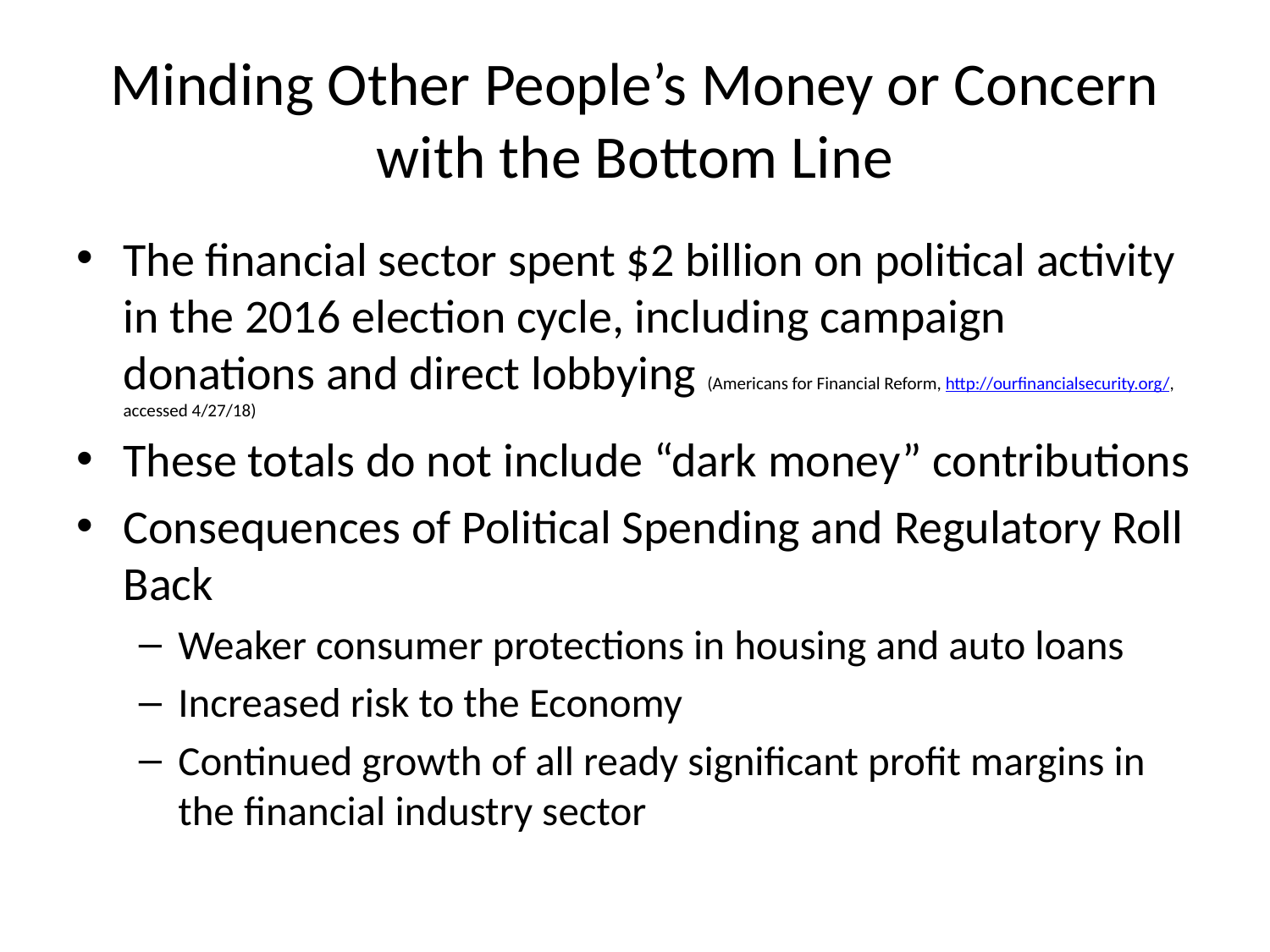

# Minding Other People’s Money or Concern with the Bottom Line
The financial sector spent $2 billion on political activity in the 2016 election cycle, including campaign donations and direct lobbying (Americans for Financial Reform, http://ourfinancialsecurity.org/, accessed 4/27/18)
These totals do not include “dark money” contributions
Consequences of Political Spending and Regulatory Roll Back
Weaker consumer protections in housing and auto loans
Increased risk to the Economy
Continued growth of all ready significant profit margins in the financial industry sector